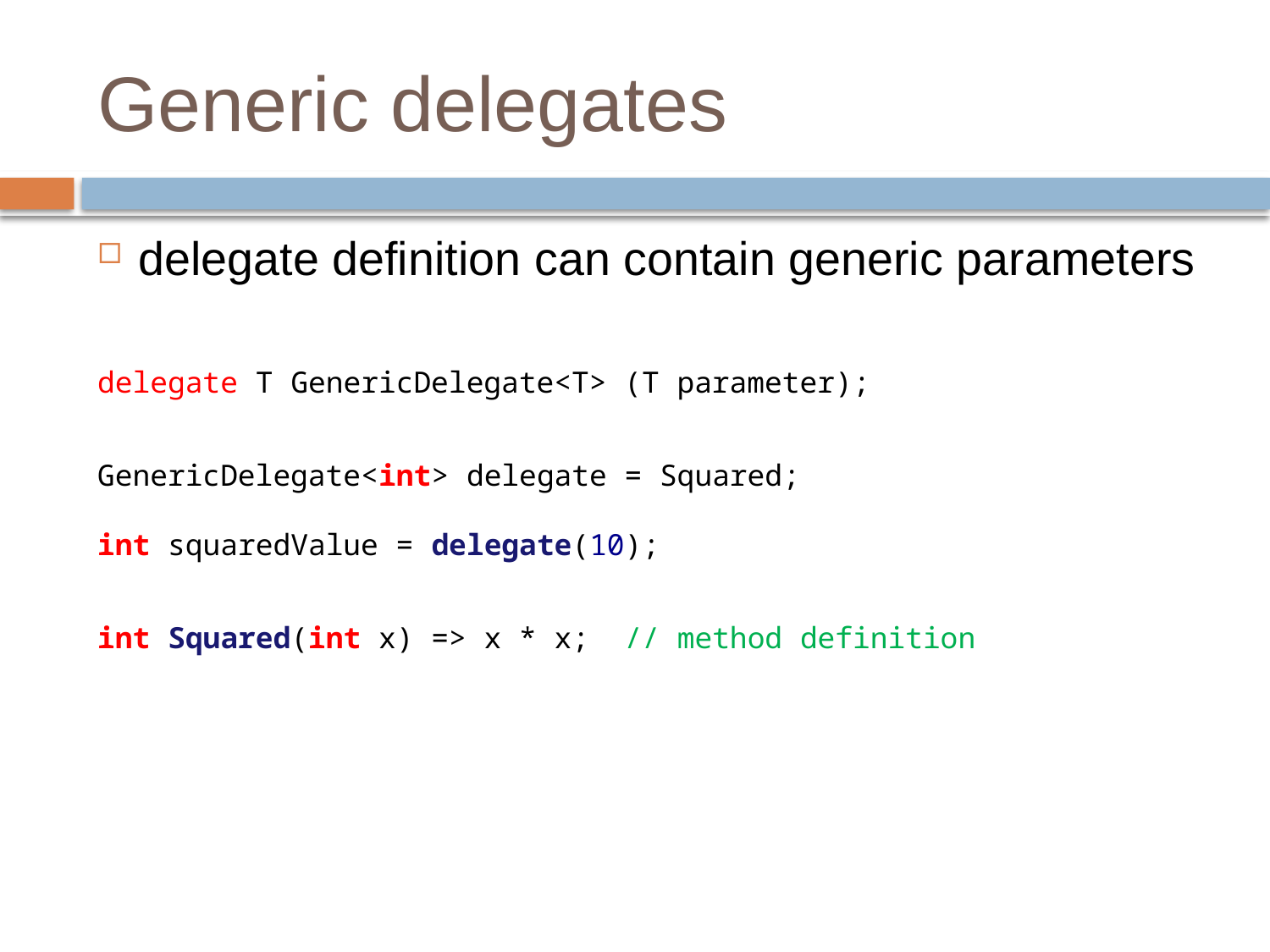

# Generic delegates
delegate definition can contain generic parameters

delegate T GenericDelegate<T> (T parameter);

GenericDelegate<int> delegate = Squared;
int squaredValue = delegate(10);

int Squared(int x) => x * x;  // method definition